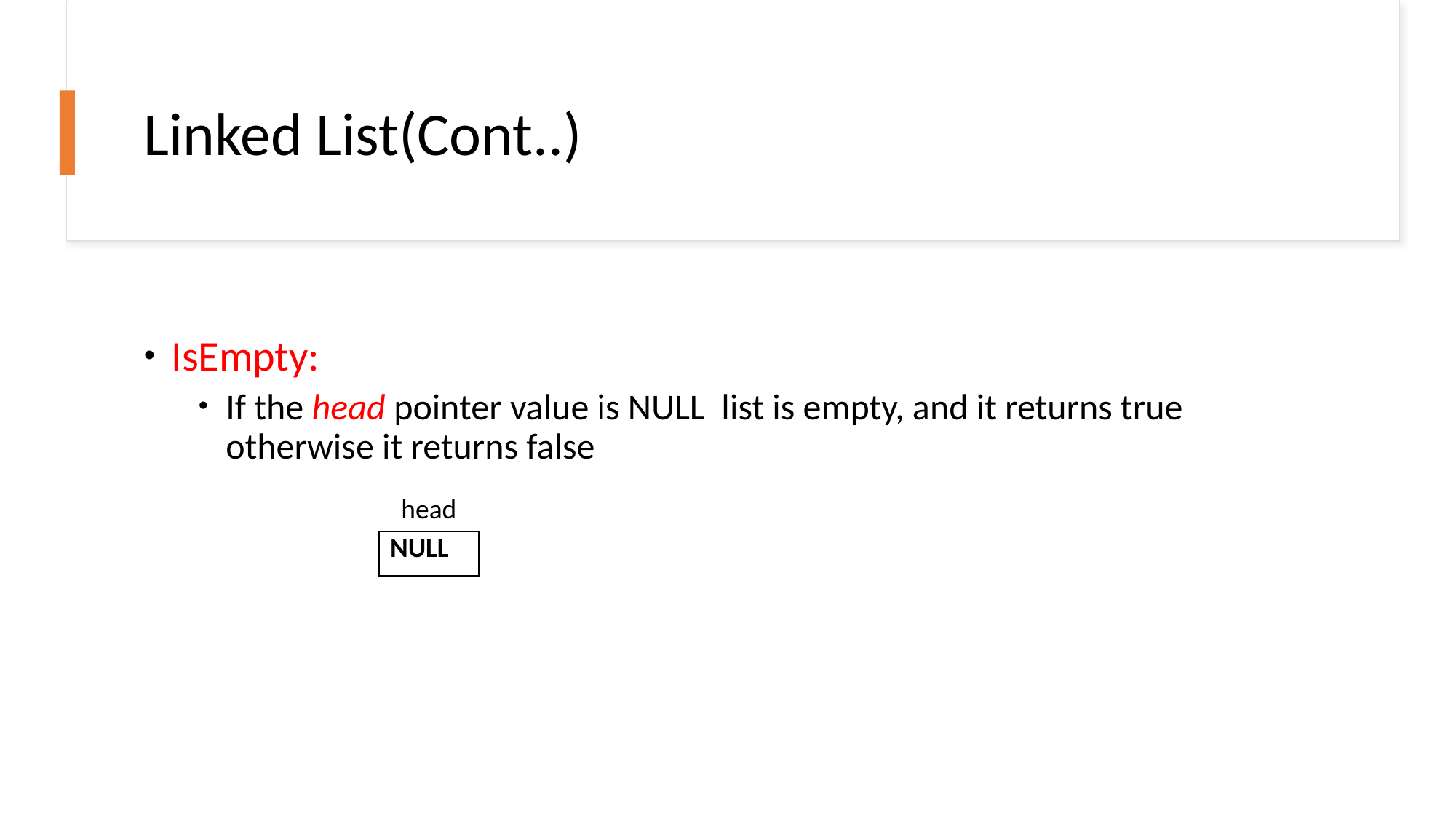

# Linked List(Cont..)

IsEmpty:
If the head pointer value is NULL  list is empty, and it returns true otherwise it returns false

head
| NULL |
| --- |